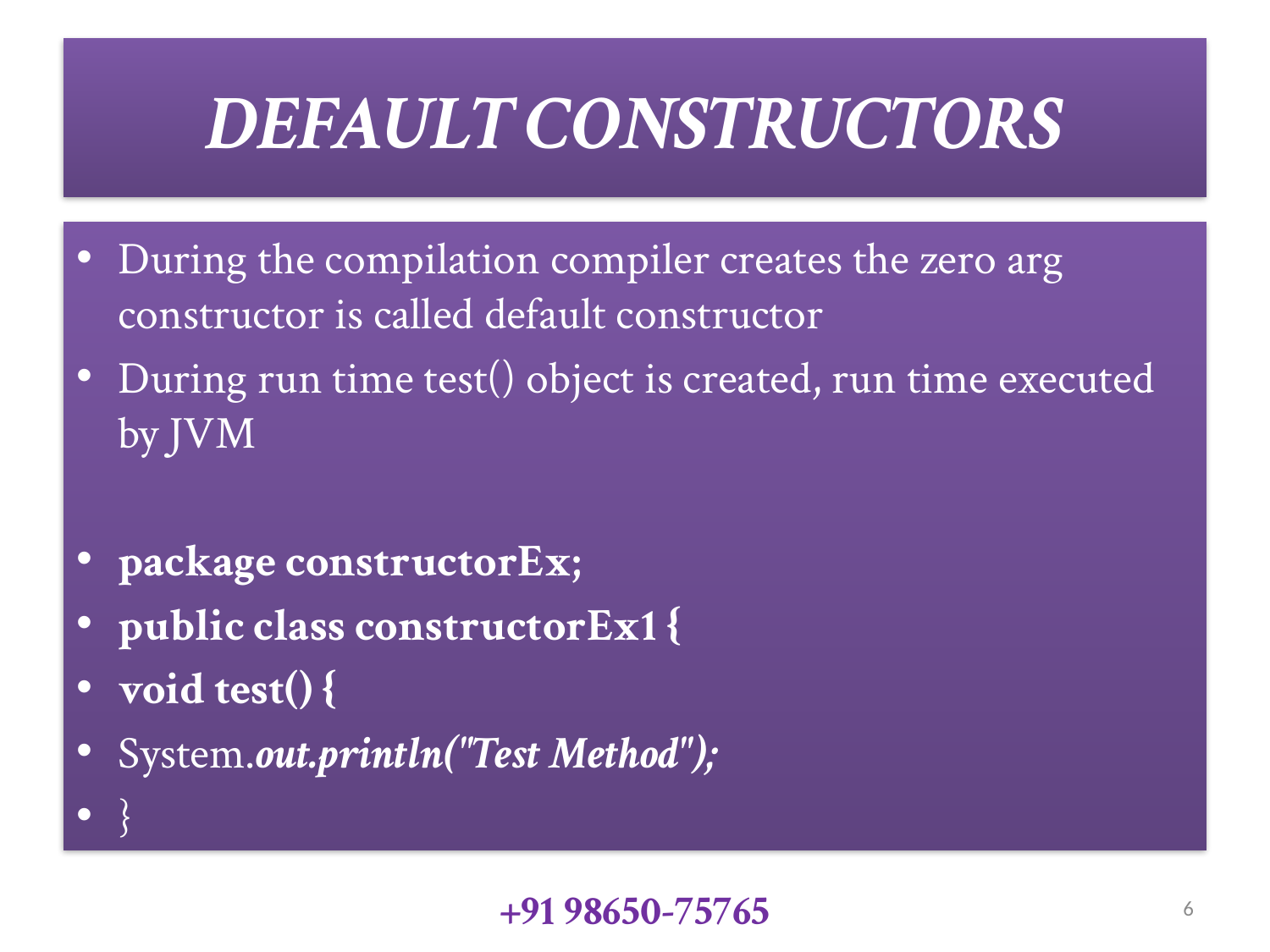

# DEFAULT CONSTRUCTORS
During the compilation compiler creates the zero arg constructor is called default constructor
During run time test() object is created, run time executed by JVM

package constructorEx;
public class constructorEx1 {
void test() {
System.out.println("Test Method");
}

+91 98650-75765
6